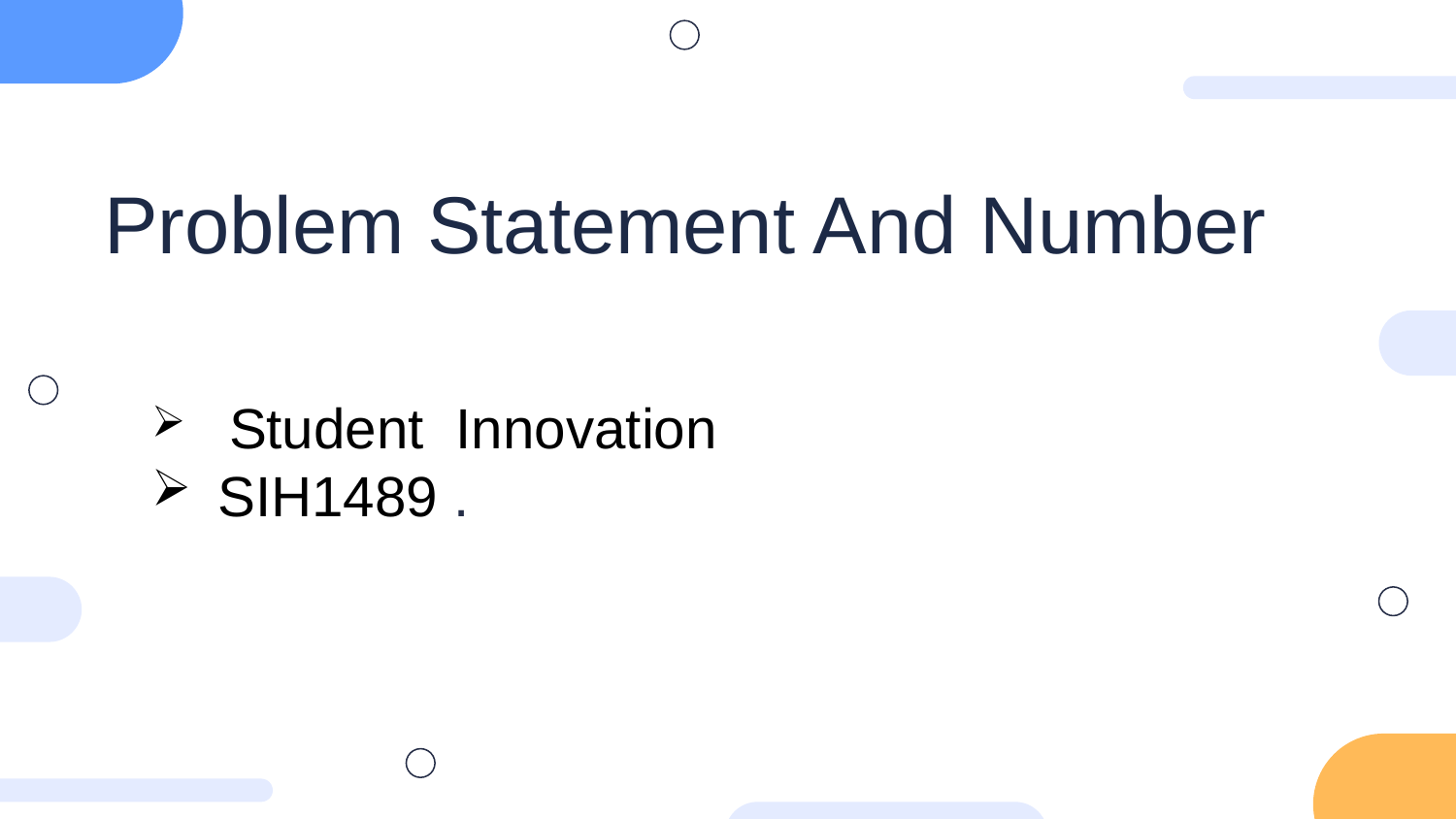

Problem Statement And Number

  Student  Innovation
 SIH1489 .